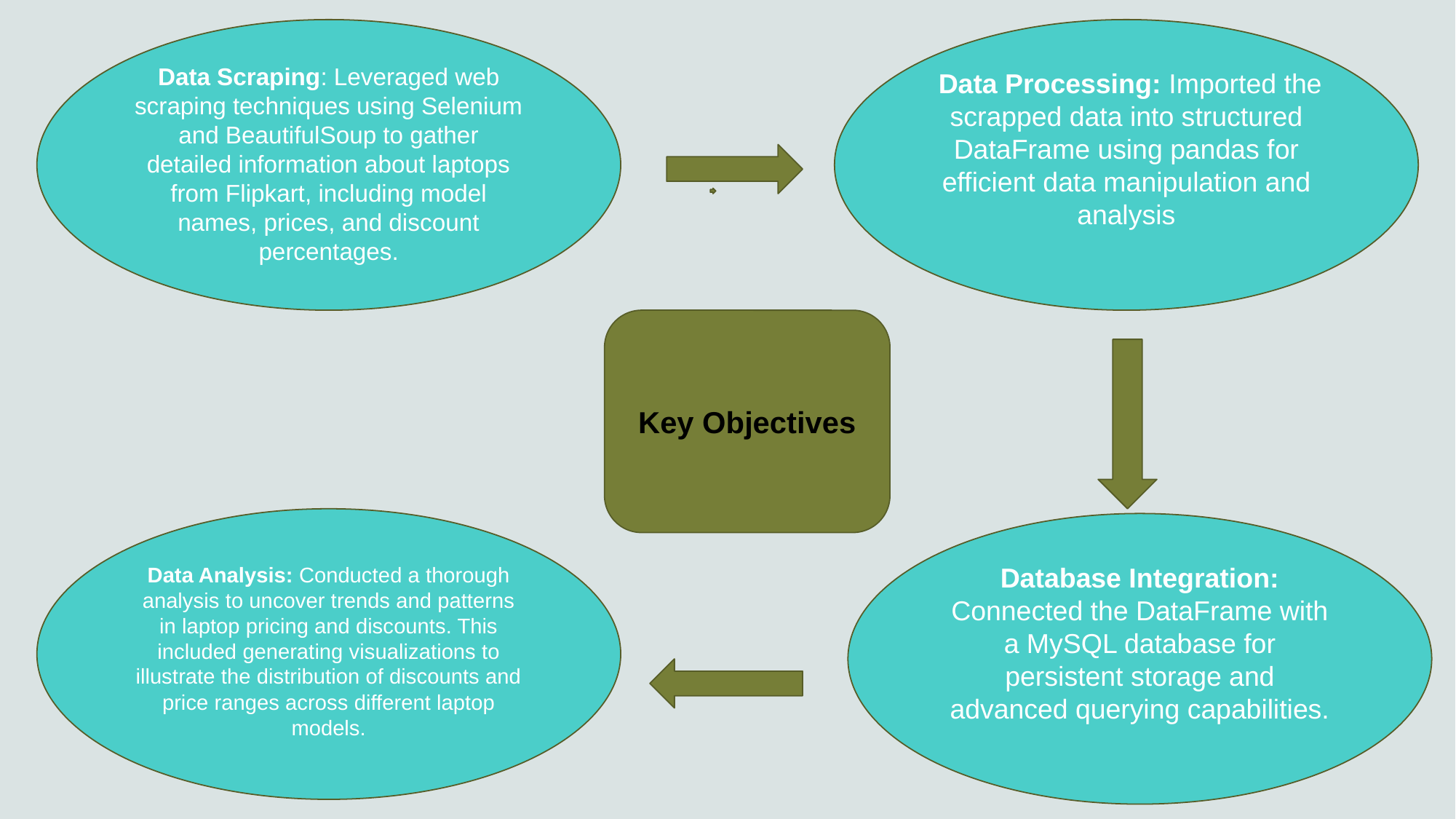

Data Scraping: Leveraged web scraping techniques using Selenium and BeautifulSoup to gather detailed information about laptops from Flipkart, including model names, prices, and discount percentages.

 Data Processing: Imported the scrapped data into structured DataFrame using pandas for efficient data manipulation and analysis

Key Objectives

Data Analysis: Conducted a thorough analysis to uncover trends and patterns in laptop pricing and discounts. This included generating visualizations to illustrate the distribution of discounts and price ranges across different laptop models.

Database Integration: Connected the DataFrame with a MySQL database for persistent storage and advanced querying capabilities.